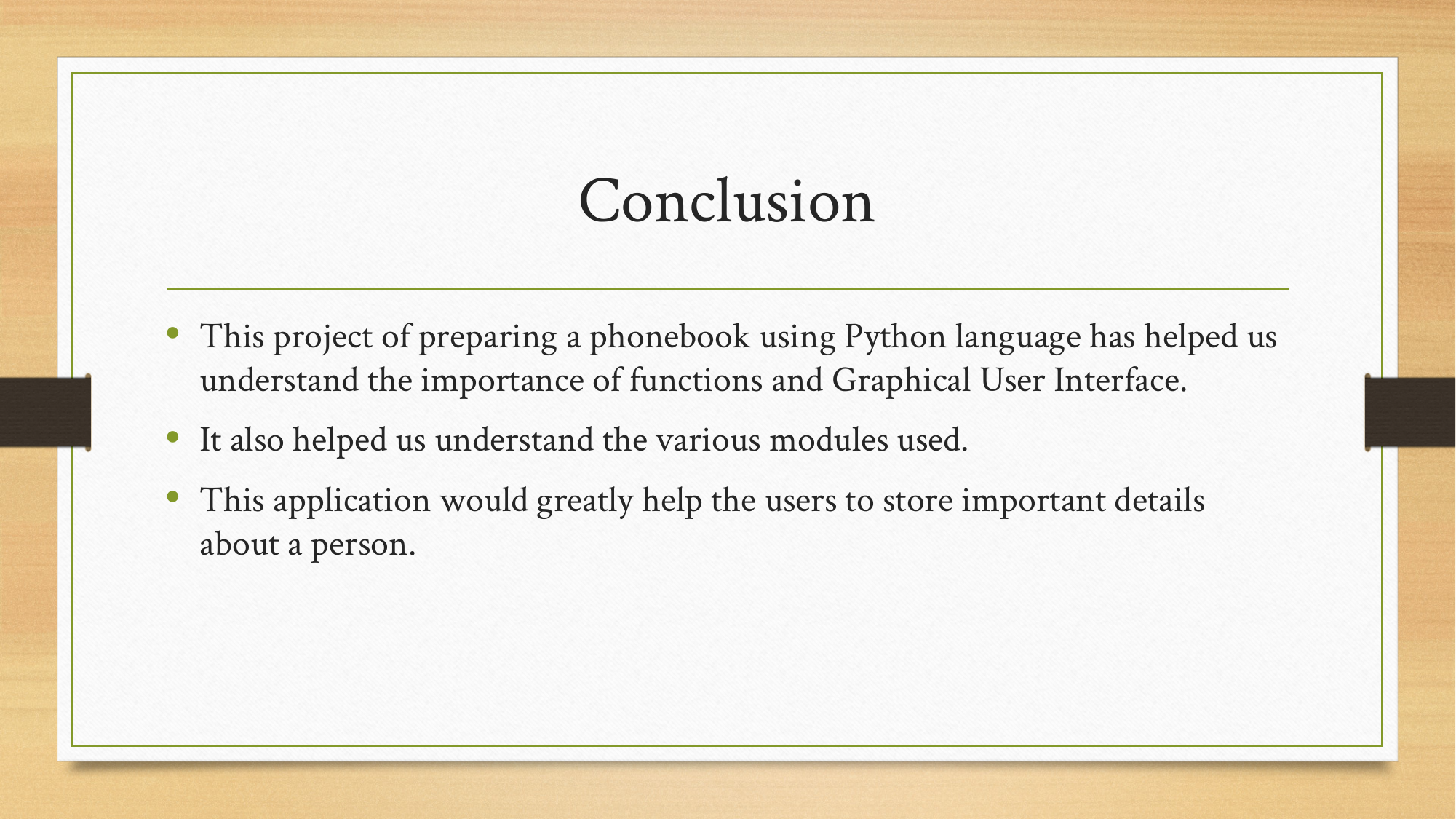

# Conclusion
This project of preparing a phonebook using Python language has helped us understand the importance of functions and Graphical User Interface.
It also helped us understand the various modules used.
This application would greatly help the users to store important details about a person.